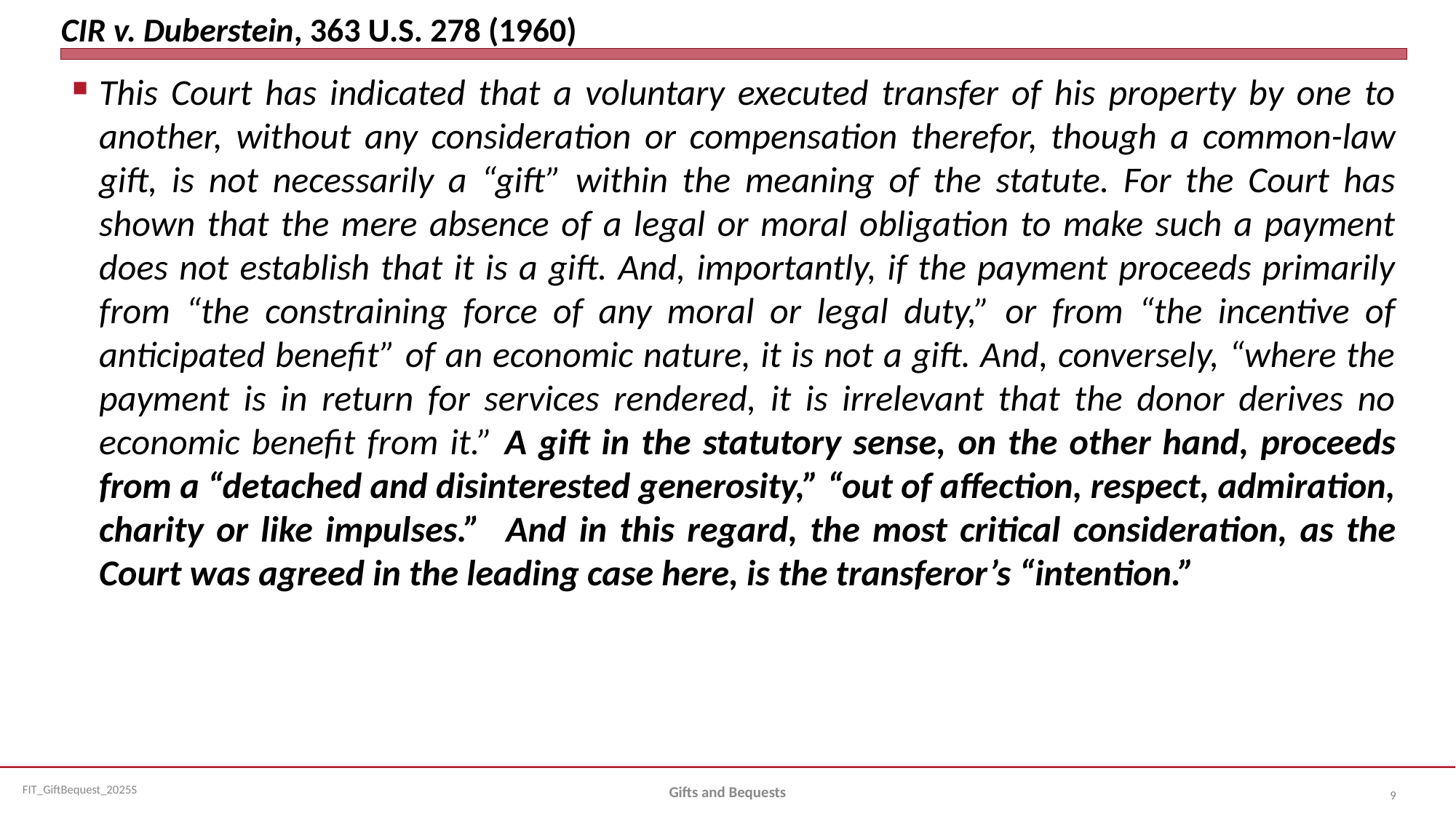

# CIR v. Duberstein, 363 U.S. 278 (1960)
This Court has indicated that a voluntary executed transfer of his property by one to another, without any consideration or compensation therefor, though a common-law gift, is not necessarily a “gift” within the meaning of the statute. For the Court has shown that the mere absence of a legal or moral obligation to make such a payment does not establish that it is a gift. And, importantly, if the payment proceeds primarily from “the constraining force of any moral or legal duty,” or from “the incentive of anticipated benefit” of an economic nature, it is not a gift. And, conversely, “where the payment is in return for services rendered, it is irrelevant that the donor derives no economic benefit from it.” A gift in the statutory sense, on the other hand, proceeds from a “detached and disinterested generosity,” “out of affection, respect, admiration, charity or like impulses.”  And in this regard, the most critical consideration, as the Court was agreed in the leading case here, is the transferor’s “intention.”

Gifts and Bequests
9